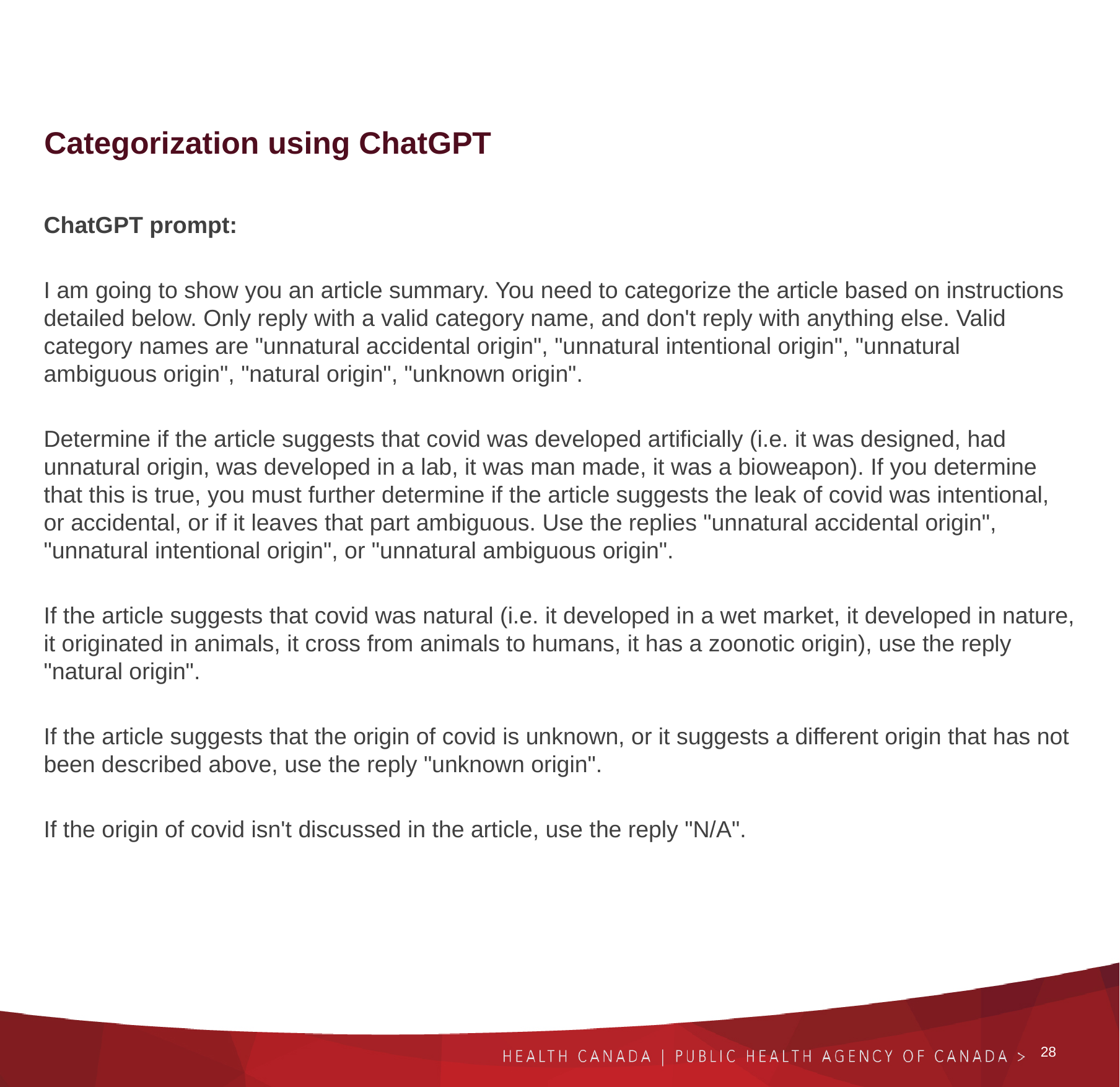

# Categorization using ChatGPT
ChatGPT prompt:

I am going to show you an article summary. You need to categorize the article based on instructions detailed below. Only reply with a valid category name, and don't reply with anything else. Valid category names are "unnatural accidental origin", "unnatural intentional origin", "unnatural ambiguous origin", "natural origin", "unknown origin".

Determine if the article suggests that covid was developed artificially (i.e. it was designed, had unnatural origin, was developed in a lab, it was man made, it was a bioweapon). If you determine that this is true, you must further determine if the article suggests the leak of covid was intentional, or accidental, or if it leaves that part ambiguous. Use the replies "unnatural accidental origin", "unnatural intentional origin", or "unnatural ambiguous origin".

If the article suggests that covid was natural (i.e. it developed in a wet market, it developed in nature, it originated in animals, it cross from animals to humans, it has a zoonotic origin), use the reply "natural origin".

If the article suggests that the origin of covid is unknown, or it suggests a different origin that has not been described above, use the reply "unknown origin".

If the origin of covid isn't discussed in the article, use the reply "N/A".
28